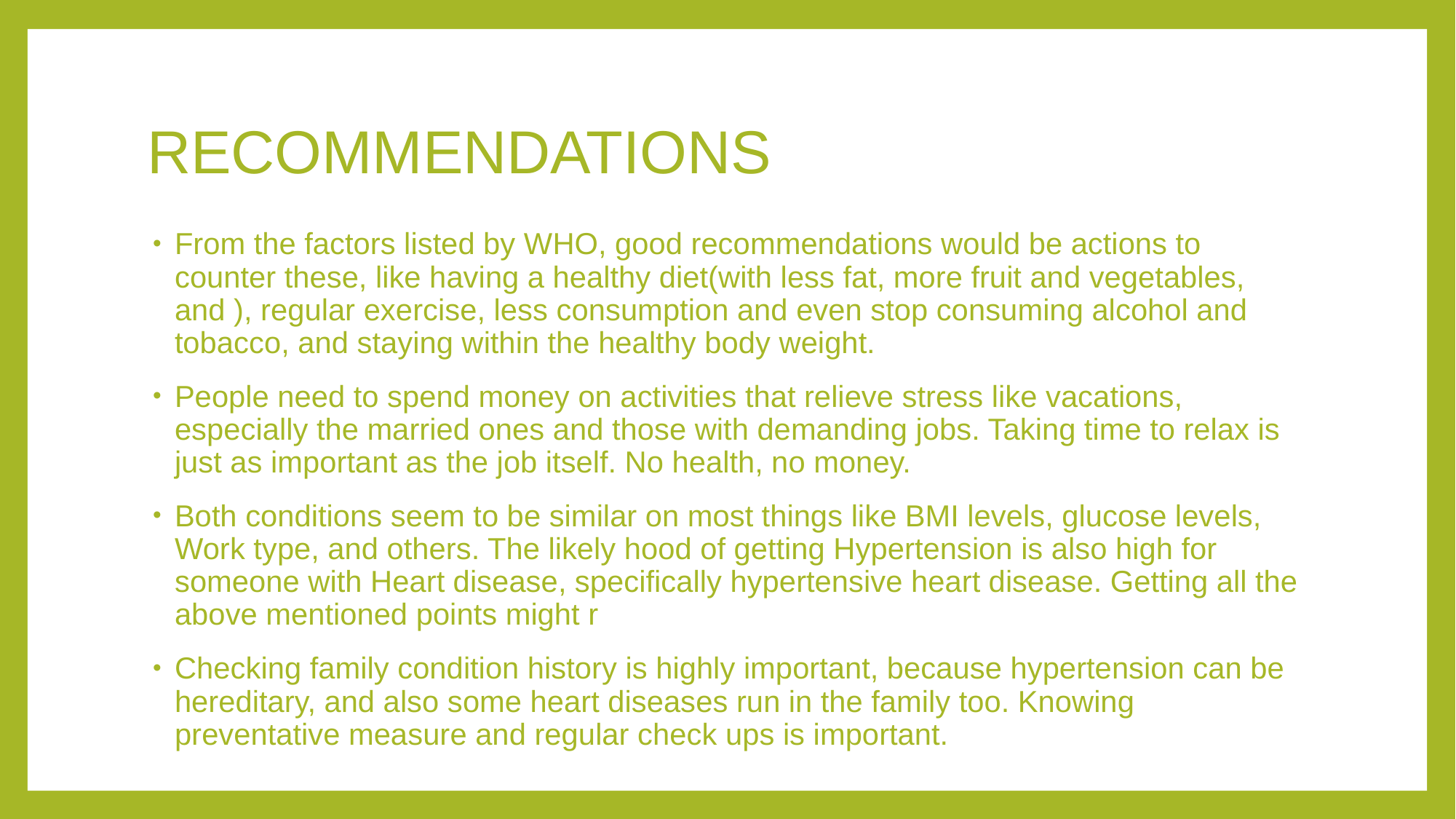

# RECOMMENDATIONS
From the factors listed by WHO, good recommendations would be actions to counter these, like having a healthy diet(with less fat, more fruit and vegetables, and ), regular exercise, less consumption and even stop consuming alcohol and tobacco, and staying within the healthy body weight.
People need to spend money on activities that relieve stress like vacations, especially the married ones and those with demanding jobs. Taking time to relax is just as important as the job itself. No health, no money.
Both conditions seem to be similar on most things like BMI levels, glucose levels, Work type, and others. The likely hood of getting Hypertension is also high for someone with Heart disease, specifically hypertensive heart disease. Getting all the above mentioned points might r
Checking family condition history is highly important, because hypertension can be hereditary, and also some heart diseases run in the family too. Knowing preventative measure and regular check ups is important.